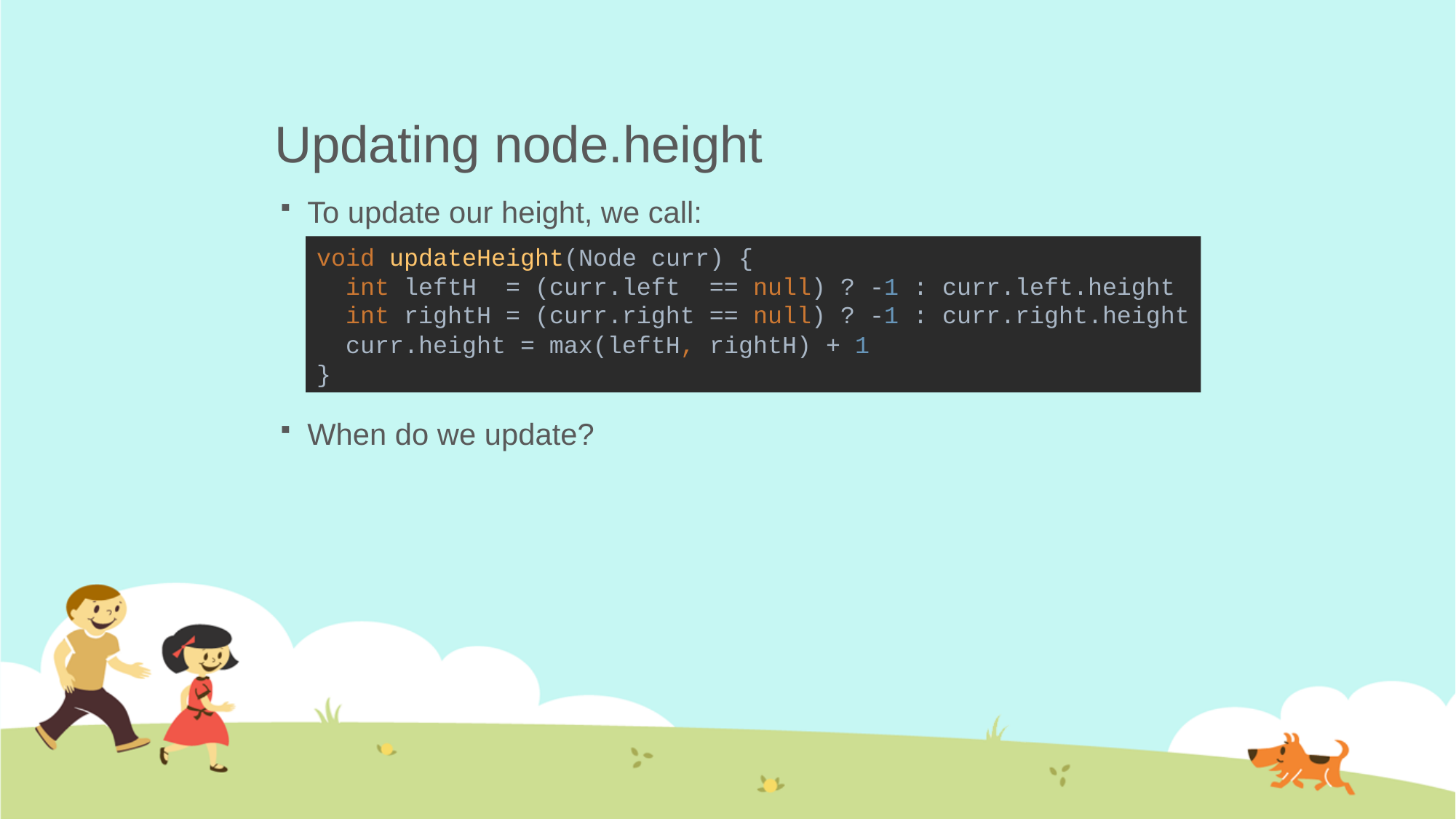

# Updating node.height
To update our height, we call:

When do we update?
void updateHeight(Node curr) {
  int leftH  = (curr.left  == null) ? -1 : curr.left.height
  int rightH = (curr.right == null) ? -1 : curr.right.height
  curr.height = max(leftH, rightH) + 1
}